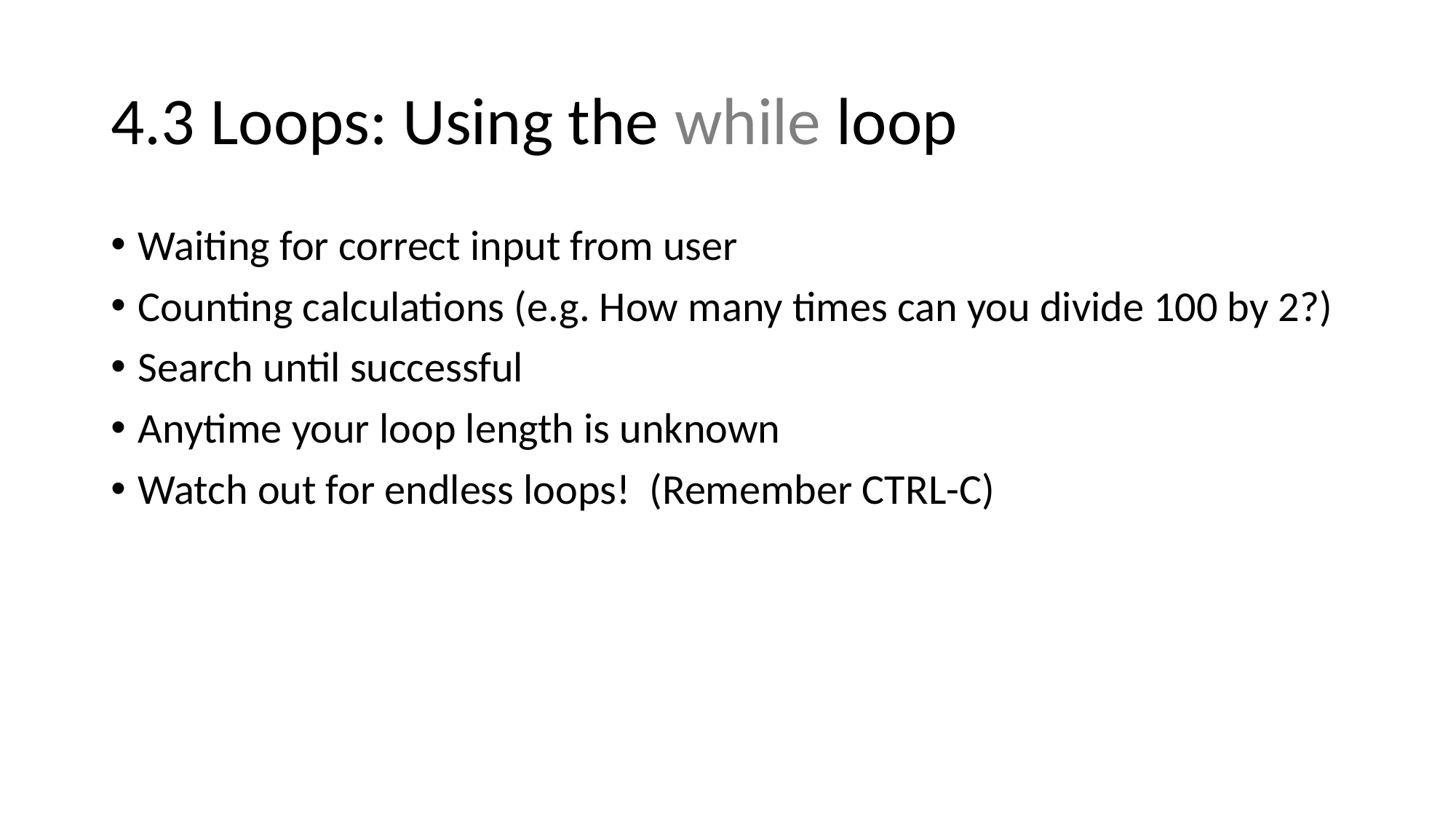

# 4.3 Loops: Using the while loop
Waiting for correct input from user
Counting calculations (e.g. How many times can you divide 100 by 2?)
Search until successful
Anytime your loop length is unknown
Watch out for endless loops!  (Remember CTRL-C)